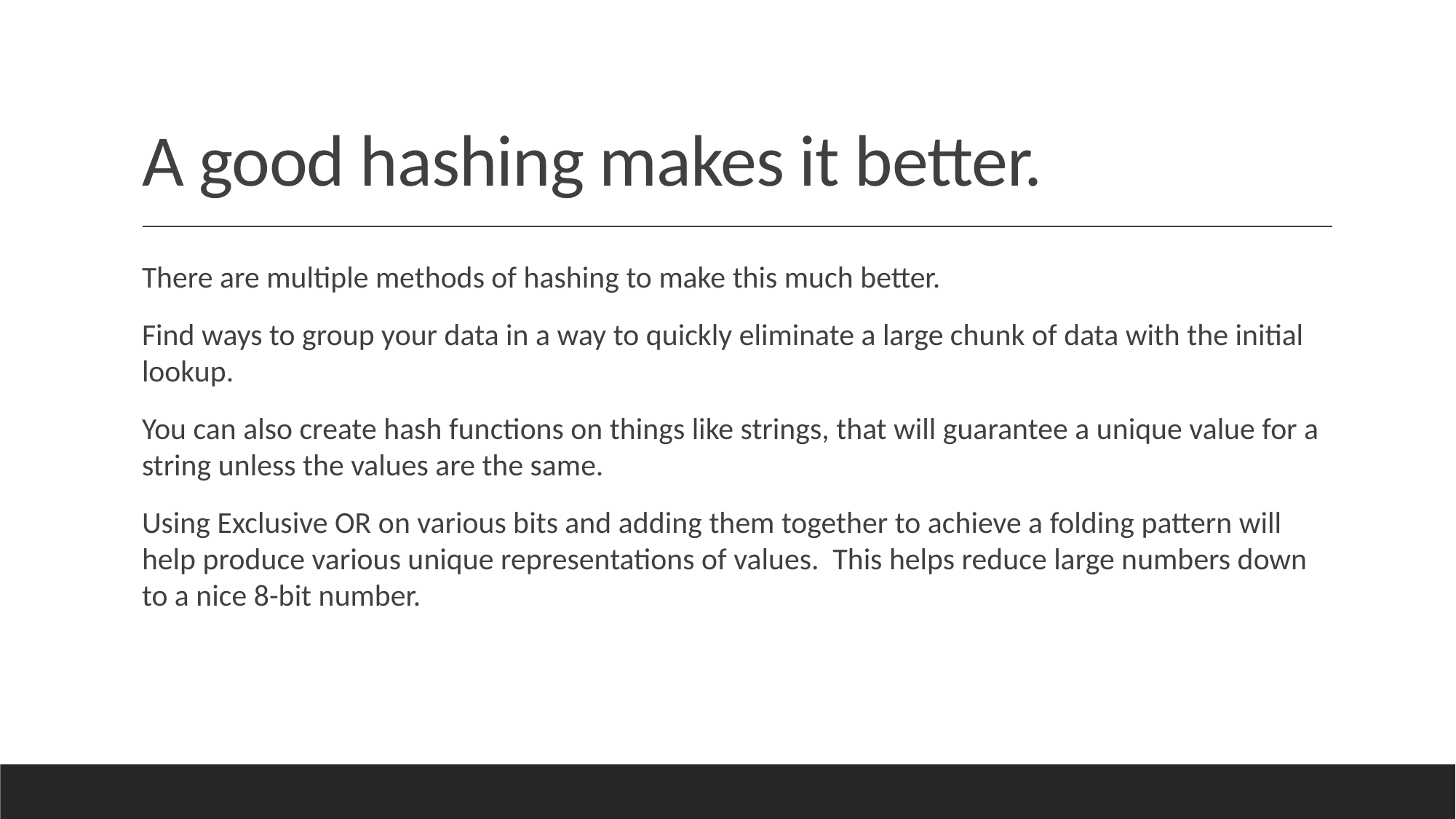

# A good hashing makes it better.
There are multiple methods of hashing to make this much better.
Find ways to group your data in a way to quickly eliminate a large chunk of data with the initial lookup.
You can also create hash functions on things like strings, that will guarantee a unique value for a string unless the values are the same.
Using Exclusive OR on various bits and adding them together to achieve a folding pattern will help produce various unique representations of values.  This helps reduce large numbers down to a nice 8-bit number.